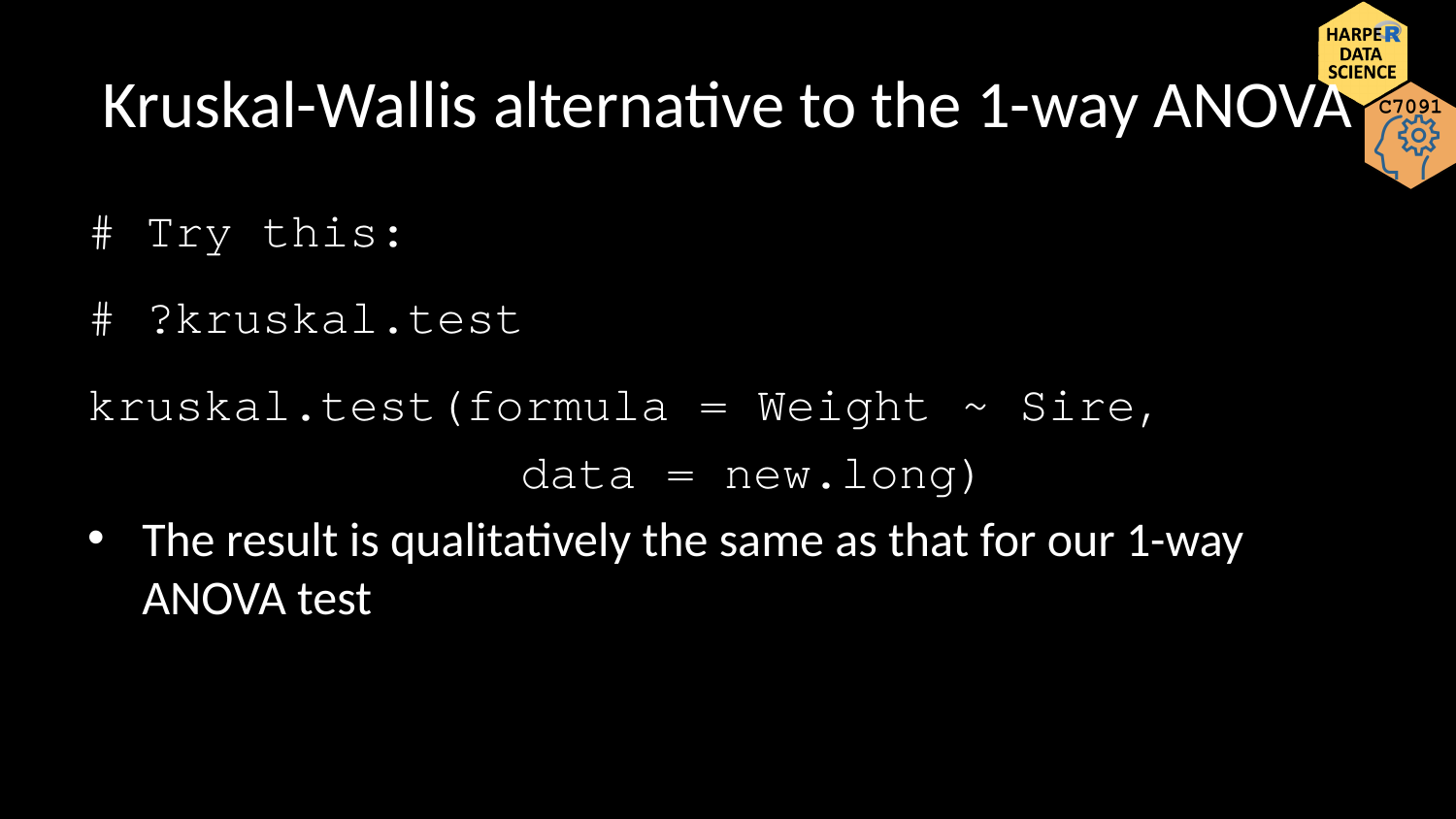

# Kruskal-Wallis alternative to the 1-way ANOVA
# Try this:
# ?kruskal.test
kruskal.test(formula = Weight ~ Sire,
             data = new.long)
The result is qualitatively the same as that for our 1-way ANOVA test